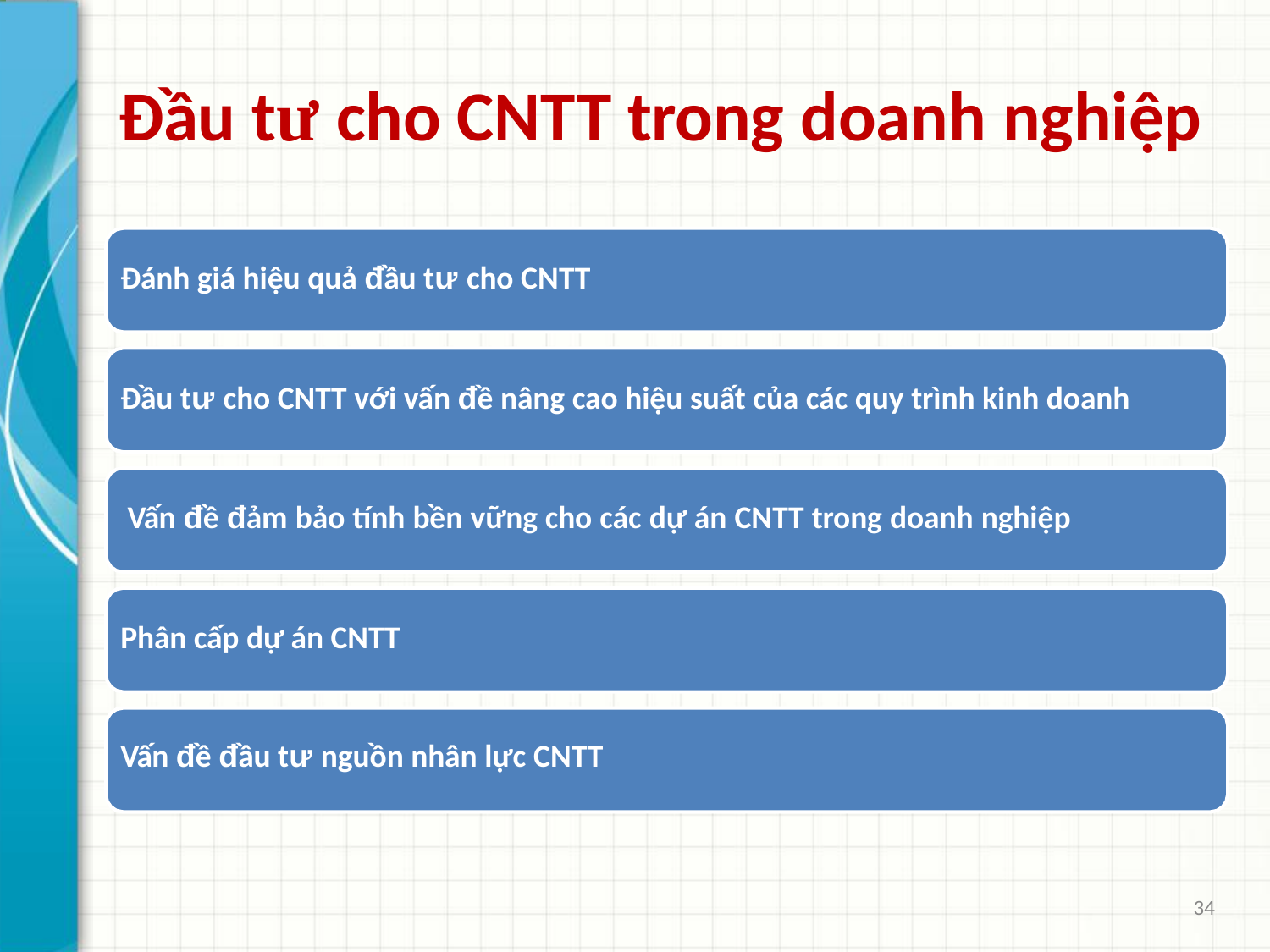

# Đầu tư cho CNTT trong doanh nghiệp

Đánh giá hiệu quả đầu tư cho CNTT
Đầu tư cho CNTT với vấn đề nâng cao hiệu suất của các quy trình kinh doanh  Vấn đề đảm bảo tính bền vững cho các dự án CNTT trong doanh nghiệp  Phân cấp dự án CNTT

Vấn đề đầu tư nguồn nhân lực CNTT

34